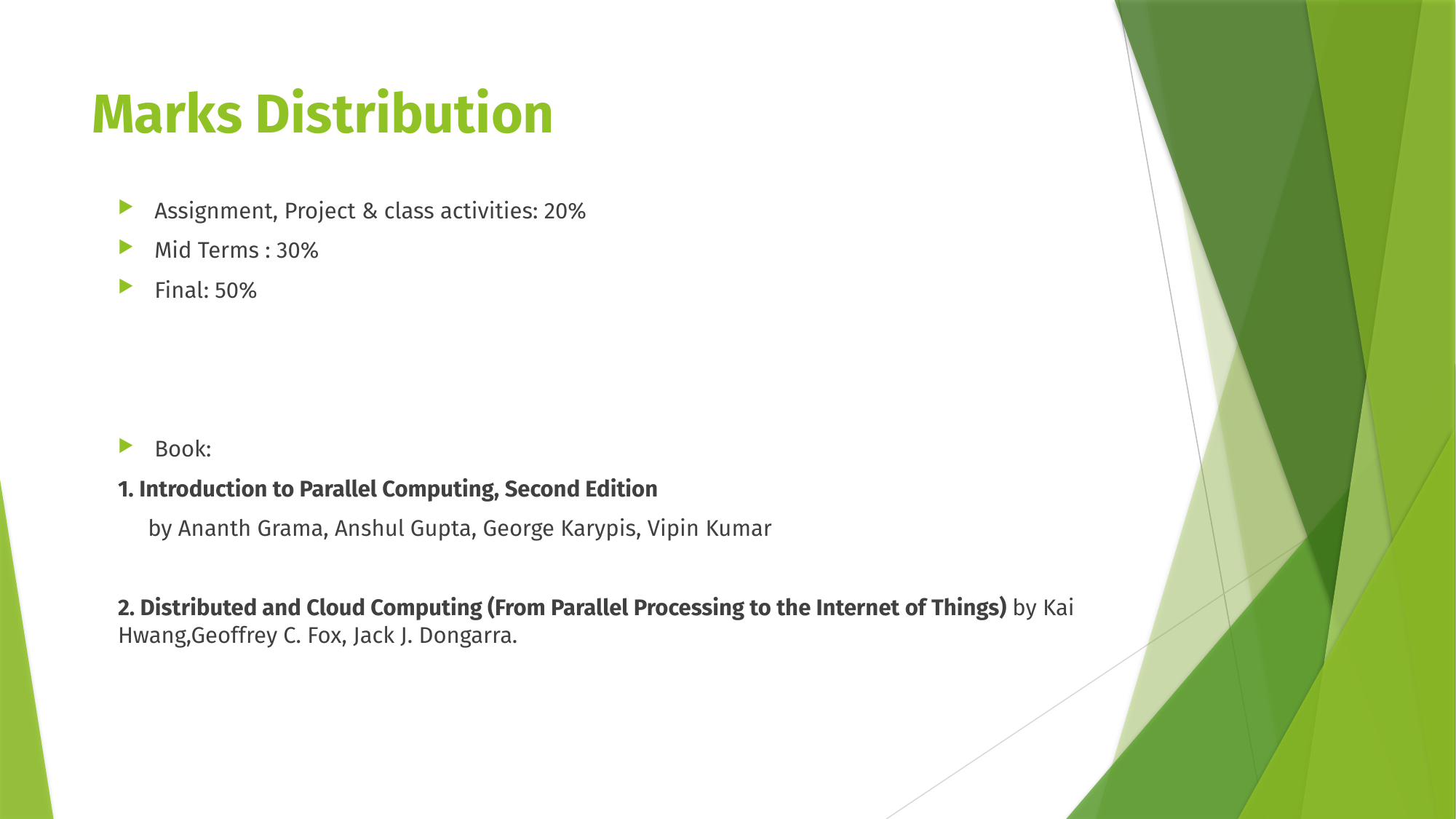

# Marks Distribution
Assignment, Project & class activities: 20%
Mid Terms : 30%
Final: 50%

Book:
1. Introduction to Parallel Computing, Second Edition
     by Ananth Grama, Anshul Gupta, George Karypis, Vipin Kumar

2. Distributed and Cloud Computing (From Parallel Processing to the Internet of Things) by Kai Hwang,Geoffrey C. Fox, Jack J. Dongarra.